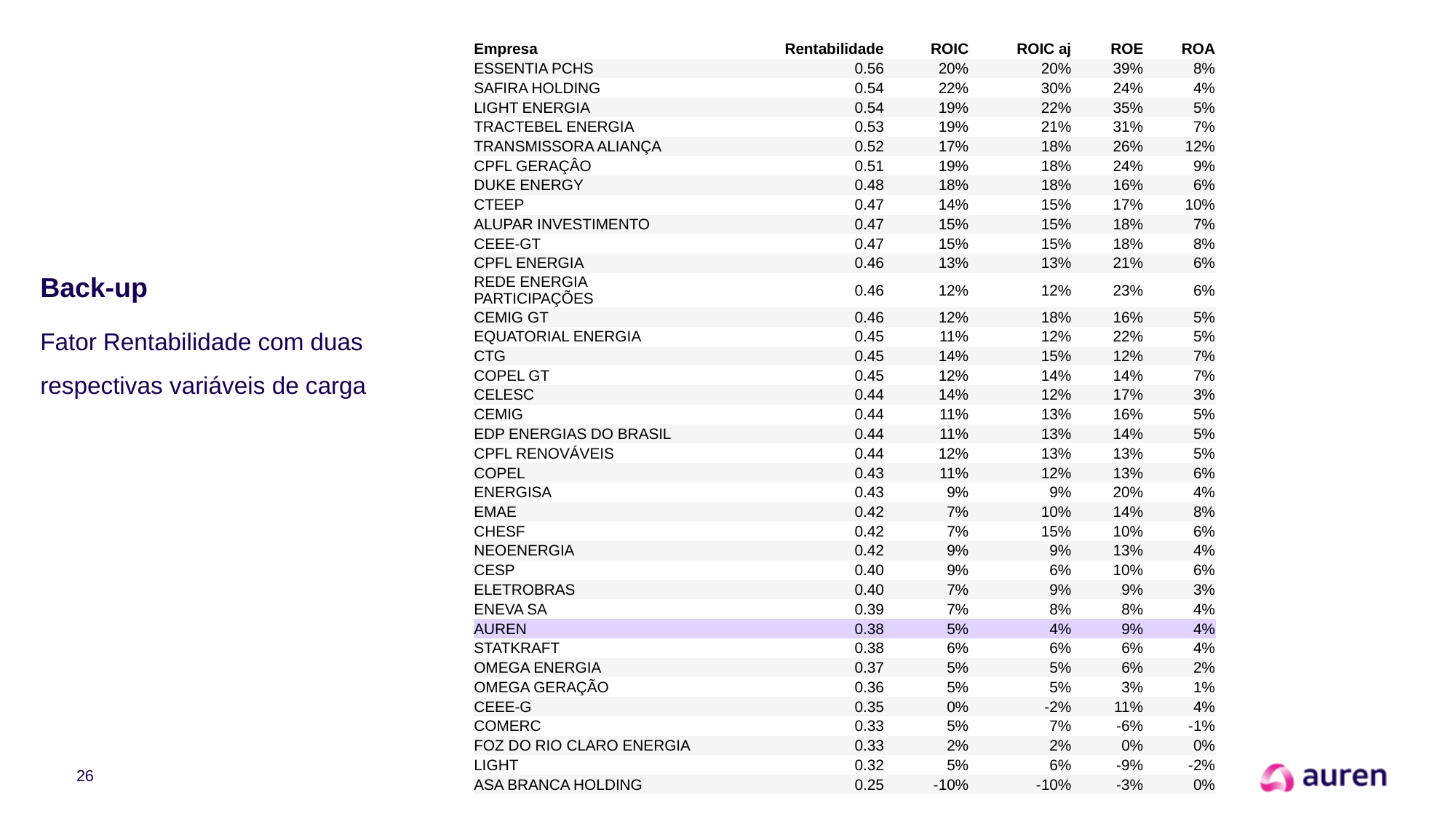

| Empresa | Rentabilidade | ROIC | ROIC aj | ROE | ROA |
| --- | --- | --- | --- | --- | --- |
| ESSENTIA PCHS | 0.56 | 20% | 20% | 39% | 8% |
| SAFIRA HOLDING | 0.54 | 22% | 30% | 24% | 4% |
| LIGHT ENERGIA | 0.54 | 19% | 22% | 35% | 5% |
| TRACTEBEL ENERGIA | 0.53 | 19% | 21% | 31% | 7% |
| TRANSMISSORA ALIANÇA | 0.52 | 17% | 18% | 26% | 12% |
| CPFL GERAÇÂO | 0.51 | 19% | 18% | 24% | 9% |
| DUKE ENERGY | 0.48 | 18% | 18% | 16% | 6% |
| CTEEP | 0.47 | 14% | 15% | 17% | 10% |
| ALUPAR INVESTIMENTO | 0.47 | 15% | 15% | 18% | 7% |
| CEEE-GT | 0.47 | 15% | 15% | 18% | 8% |
| CPFL ENERGIA | 0.46 | 13% | 13% | 21% | 6% |
| REDE ENERGIA PARTICIPAÇÕES | 0.46 | 12% | 12% | 23% | 6% |
| CEMIG GT | 0.46 | 12% | 18% | 16% | 5% |
| EQUATORIAL ENERGIA | 0.45 | 11% | 12% | 22% | 5% |
| CTG | 0.45 | 14% | 15% | 12% | 7% |
| COPEL GT | 0.45 | 12% | 14% | 14% | 7% |
| CELESC | 0.44 | 14% | 12% | 17% | 3% |
| CEMIG | 0.44 | 11% | 13% | 16% | 5% |
| EDP ENERGIAS DO BRASIL | 0.44 | 11% | 13% | 14% | 5% |
| CPFL RENOVÁVEIS | 0.44 | 12% | 13% | 13% | 5% |
| COPEL | 0.43 | 11% | 12% | 13% | 6% |
| ENERGISA | 0.43 | 9% | 9% | 20% | 4% |
| EMAE | 0.42 | 7% | 10% | 14% | 8% |
| CHESF | 0.42 | 7% | 15% | 10% | 6% |
| NEOENERGIA | 0.42 | 9% | 9% | 13% | 4% |
| CESP | 0.40 | 9% | 6% | 10% | 6% |
| ELETROBRAS | 0.40 | 7% | 9% | 9% | 3% |
| ENEVA SA | 0.39 | 7% | 8% | 8% | 4% |
| AUREN | 0.38 | 5% | 4% | 9% | 4% |
| STATKRAFT | 0.38 | 6% | 6% | 6% | 4% |
| OMEGA ENERGIA | 0.37 | 5% | 5% | 6% | 2% |
| OMEGA GERAÇÃO | 0.36 | 5% | 5% | 3% | 1% |
| CEEE-G | 0.35 | 0% | -2% | 11% | 4% |
| COMERC | 0.33 | 5% | 7% | -6% | -1% |
| FOZ DO RIO CLARO ENERGIA | 0.33 | 2% | 2% | 0% | 0% |
| LIGHT | 0.32 | 5% | 6% | -9% | -2% |
| ASA BRANCA HOLDING | 0.25 | -10% | -10% | -3% | 0% |
# Back-up
Fator Rentabilidade com duas respectivas variáveis de carga